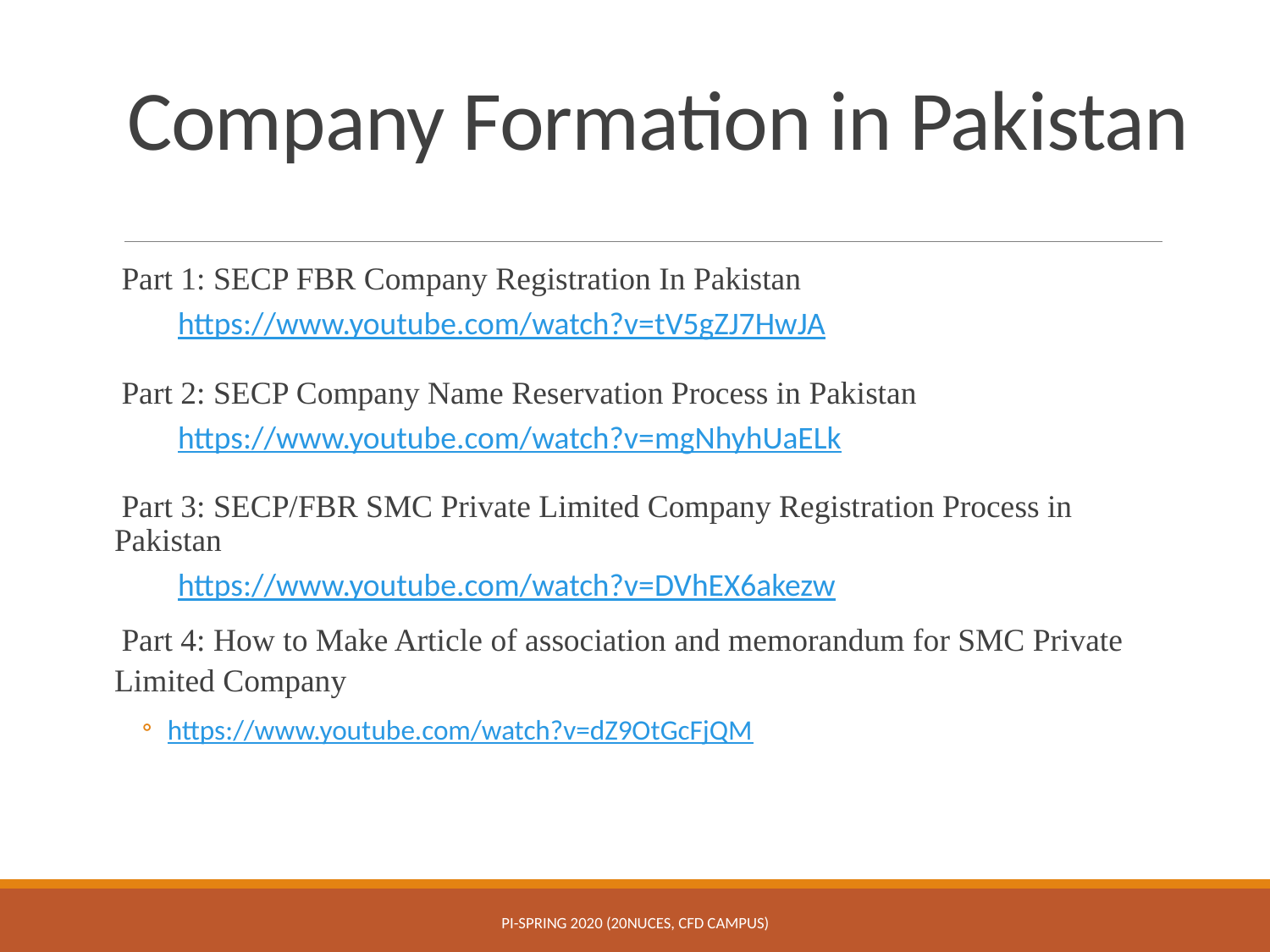

# Company Formation in Pakistan
Part 1: SECP FBR Company Registration In Pakistan
https://www.youtube.com/watch?v=tV5gZJ7HwJA
Part 2: SECP Company Name Reservation Process in Pakistan
https://www.youtube.com/watch?v=mgNhyhUaELk
Part 3: SECP/FBR SMC Private Limited Company Registration Process in Pakistan
https://www.youtube.com/watch?v=DVhEX6akezw
Part 4: How to Make Article of association and memorandum for SMC Private Limited Company
https://www.youtube.com/watch?v=dZ9OtGcFjQM

PI-Spring 2020 (20NUCES, CFD Campus)